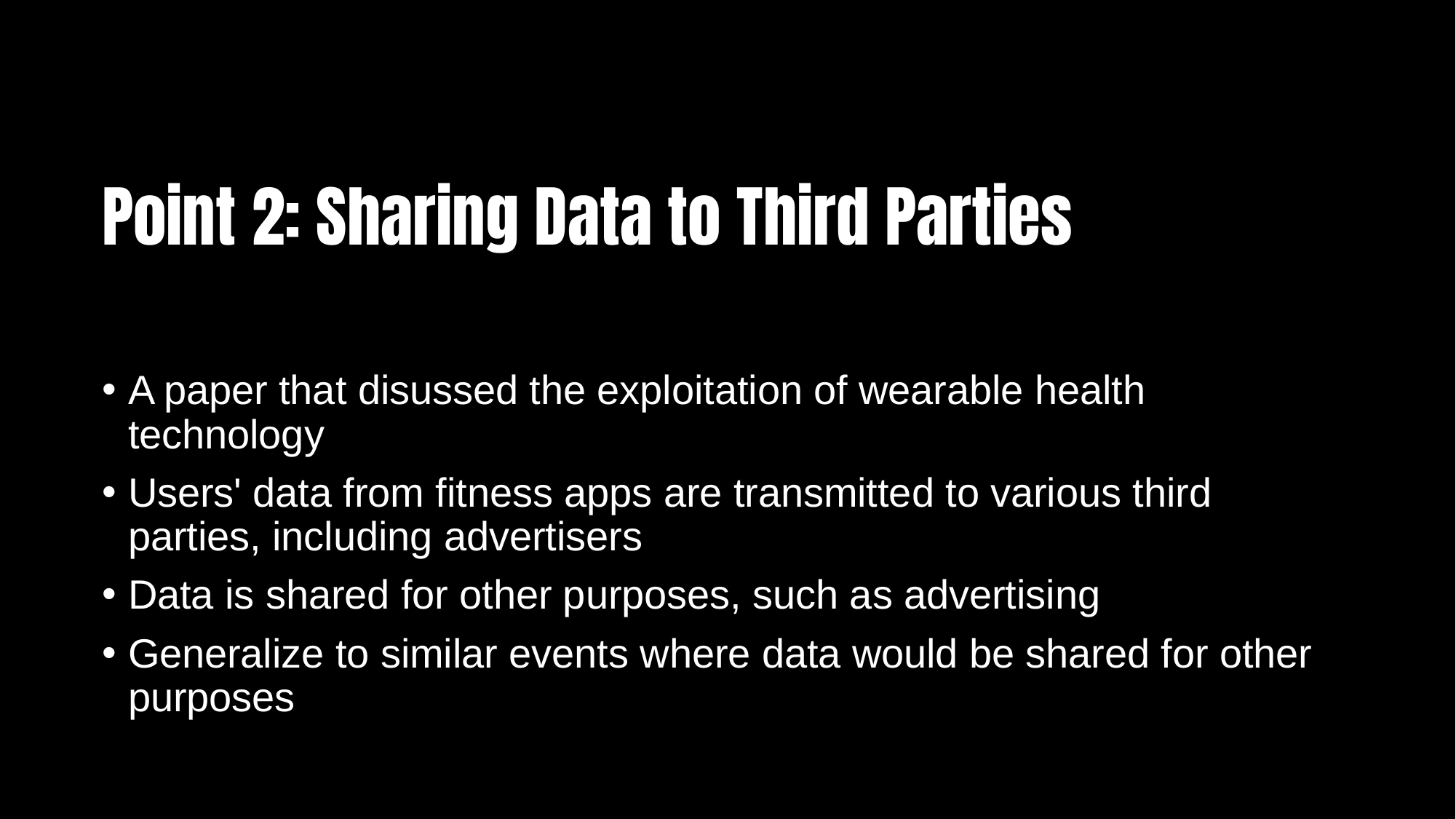

# Point 2: Sharing Data to Third Parties
A paper that disussed the exploitation of wearable health technology
Users' data from fitness apps are transmitted to various third parties, including advertisers
Data is shared for other purposes, such as advertising
Generalize to similar events where data would be shared for other purposes